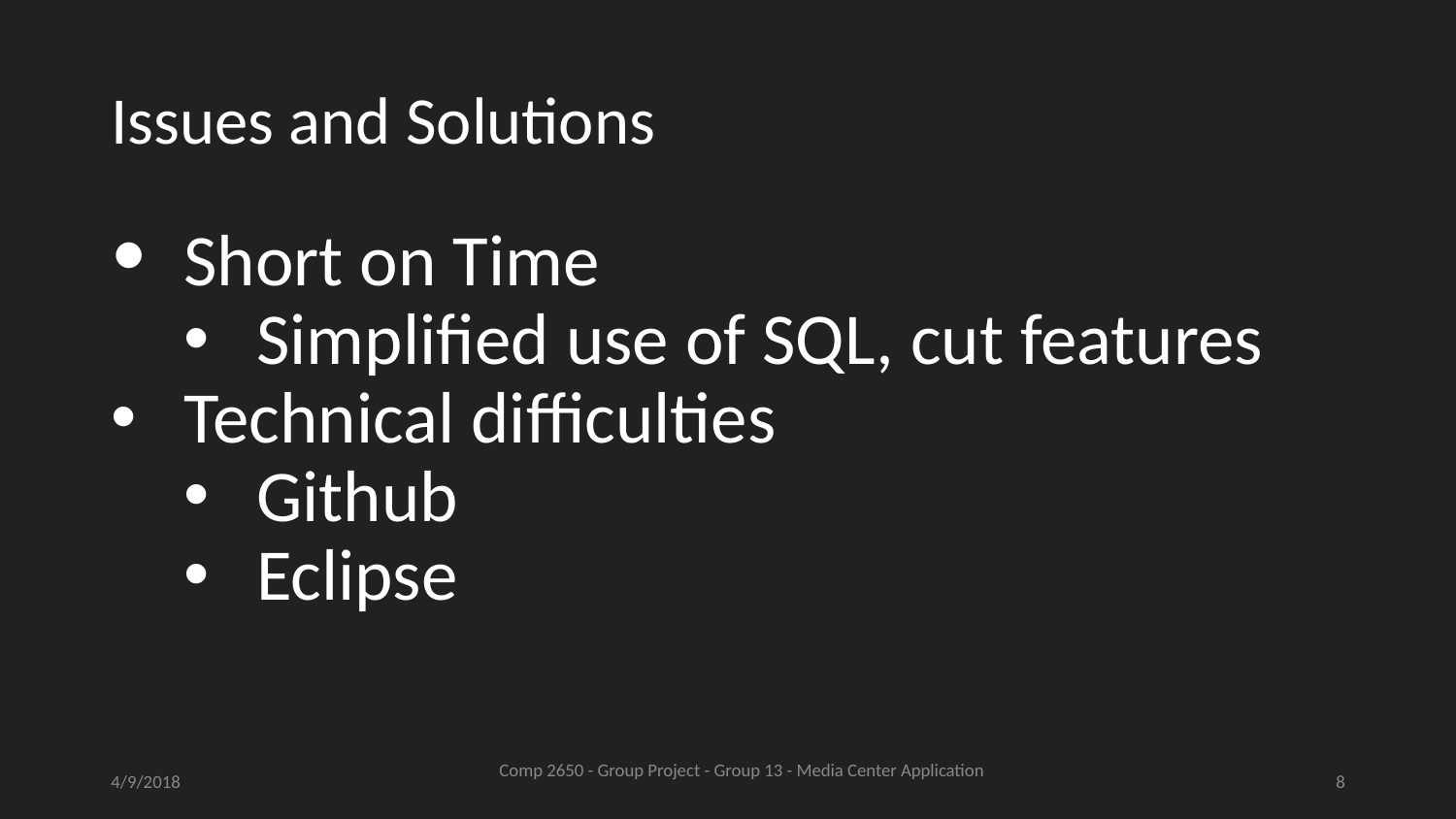

# Issues and Solutions
Short on Time
Simplified use of SQL, cut features
Technical difficulties
Github
Eclipse
4/9/2018
8
Comp 2650 - Group Project - Group 13 - Media Center Application